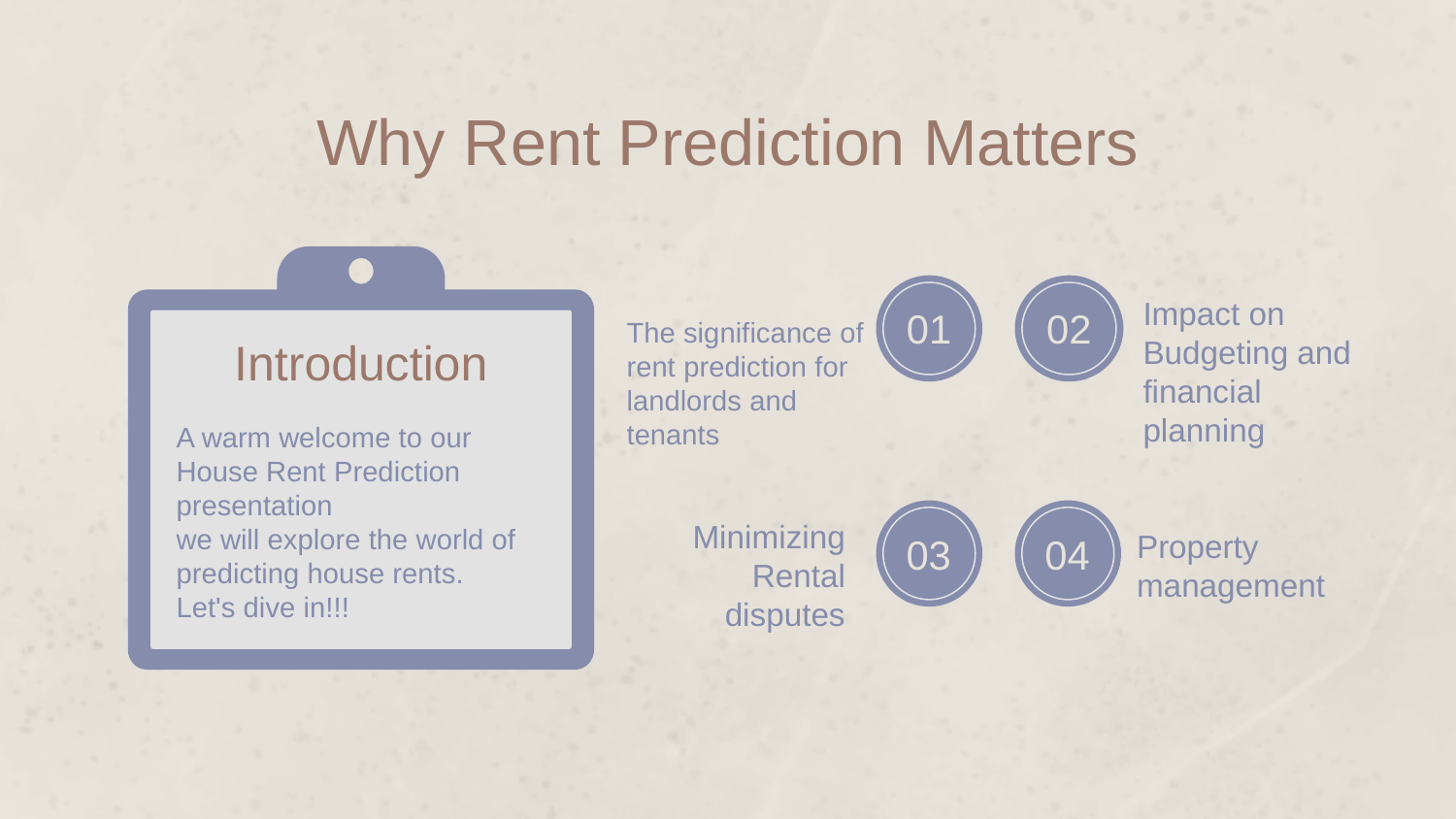

# Why Rent Prediction Matters

01

02

Impact on
Budgeting and financial planning

The significance of rent prediction for landlords and tenants

Introduction
A warm welcome to our House Rent Prediction presentation
we will explore the world of predicting house rents.
Let's dive in!!!

03

04

Property
management

Minimizing
Rental disputes